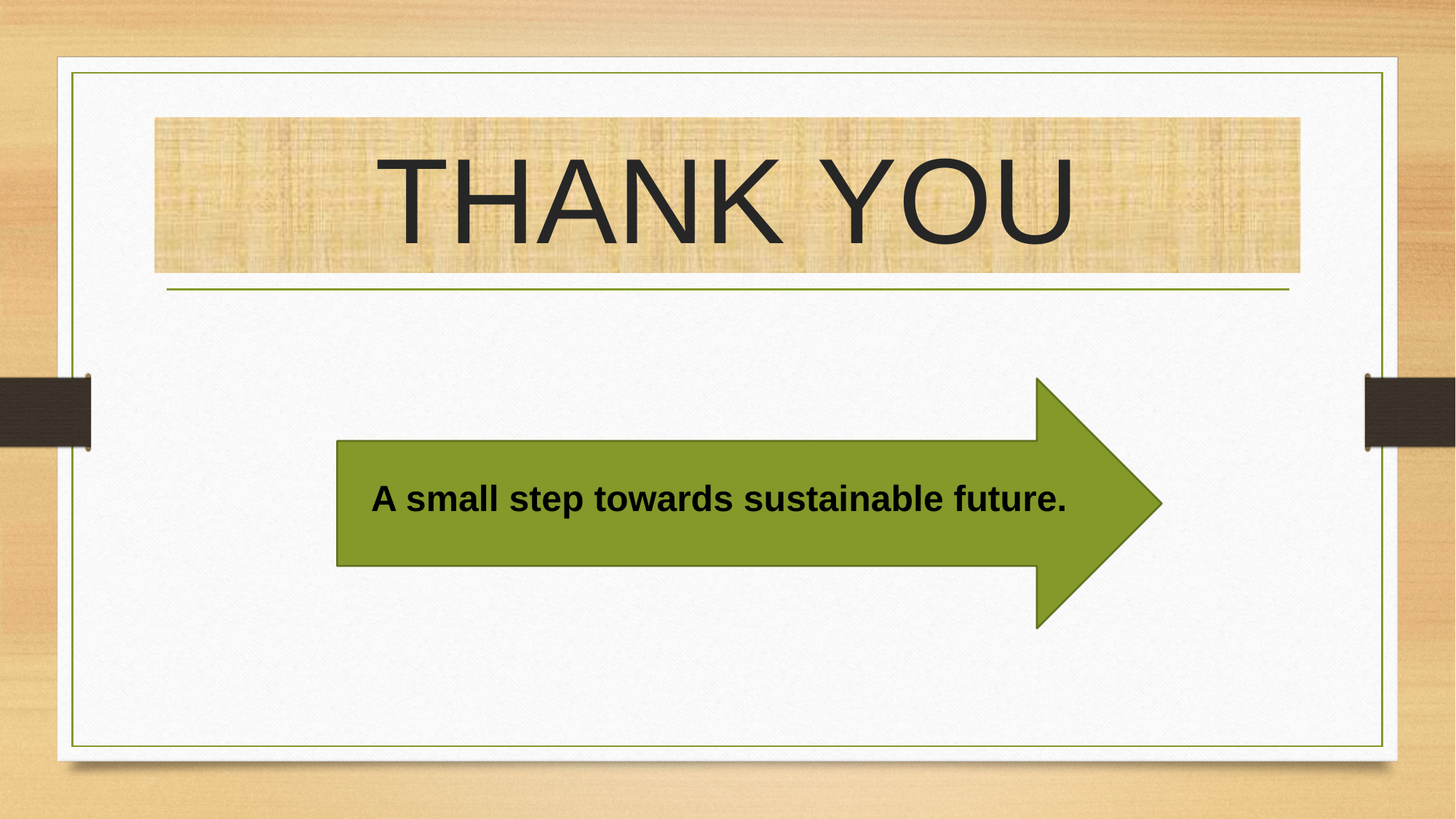

# THANK YOU

A small step towards sustainable future.